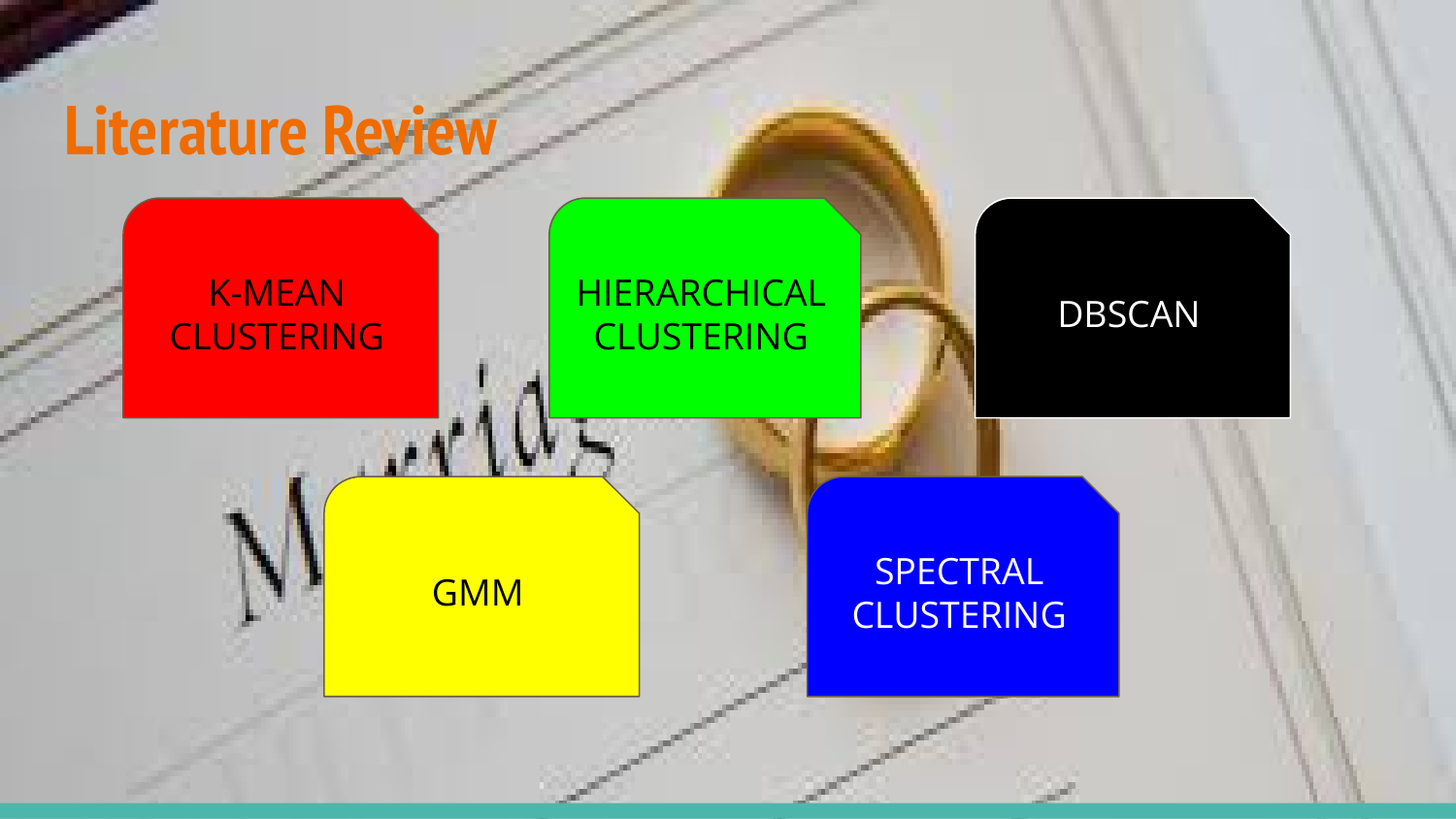

# Literature Review
K-MEAN CLUSTERING
HIERARCHICAL CLUSTERING
DBSCAN
GMM
SPECTRAL CLUSTERING